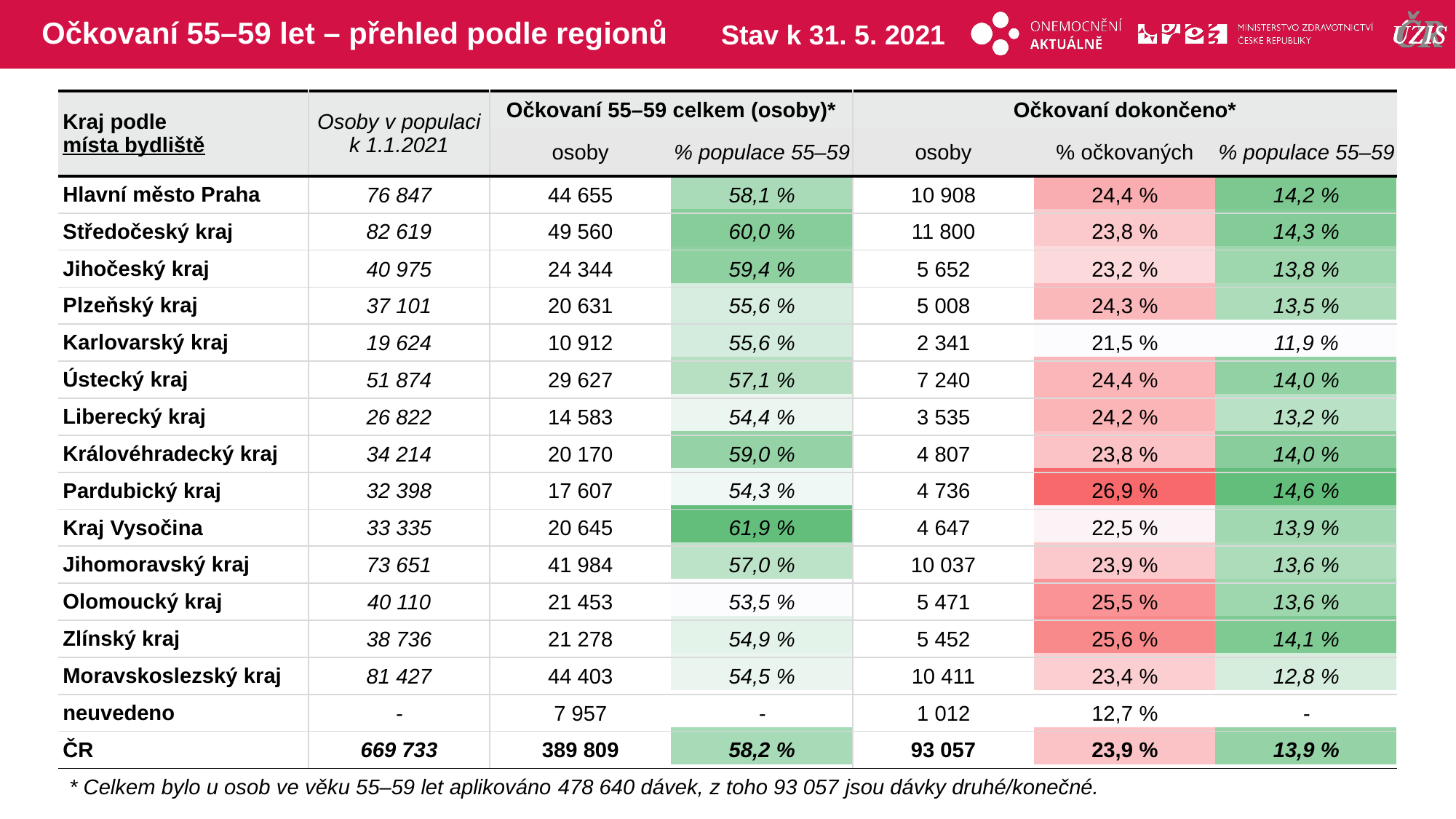

# Očkovaní 55–59 let – přehled podle regionů
Stav k 31. 5. 2021
| Kraj podle místa bydliště | Osoby v populaci k 1.1.2021 | Očkovaní 55–59 celkem (osoby)\* |  | Očkovaní dokončeno\* |  |  |
| --- | --- | --- | --- | --- | --- | --- |
|  |  | osoby | % populace 55–59 | osoby | % očkovaných | % populace 55–59 |
| Hlavní město Praha | 76 847 | 44 655 | 58,1 % | 10 908 | 24,4 % | 14,2 % |
| Středočeský kraj | 82 619 | 49 560 | 60,0 % | 11 800 | 23,8 % | 14,3 % |
| Jihočeský kraj | 40 975 | 24 344 | 59,4 % | 5 652 | 23,2 % | 13,8 % |
| Plzeňský kraj | 37 101 | 20 631 | 55,6 % | 5 008 | 24,3 % | 13,5 % |
| Karlovarský kraj | 19 624 | 10 912 | 55,6 % | 2 341 | 21,5 % | 11,9 % |
| Ústecký kraj | 51 874 | 29 627 | 57,1 % | 7 240 | 24,4 % | 14,0 % |
| Liberecký kraj | 26 822 | 14 583 | 54,4 % | 3 535 | 24,2 % | 13,2 % |
| Královéhradecký kraj | 34 214 | 20 170 | 59,0 % | 4 807 | 23,8 % | 14,0 % |
| Pardubický kraj | 32 398 | 17 607 | 54,3 % | 4 736 | 26,9 % | 14,6 % |
| Kraj Vysočina | 33 335 | 20 645 | 61,9 % | 4 647 | 22,5 % | 13,9 % |
| Jihomoravský kraj | 73 651 | 41 984 | 57,0 % | 10 037 | 23,9 % | 13,6 % |
| Olomoucký kraj | 40 110 | 21 453 | 53,5 % | 5 471 | 25,5 % | 13,6 % |
| Zlínský kraj | 38 736 | 21 278 | 54,9 % | 5 452 | 25,6 % | 14,1 % |
| Moravskoslezský kraj | 81 427 | 44 403 | 54,5 % | 10 411 | 23,4 % | 12,8 % |
| neuvedeno | - | 7 957 | - | 1 012 | 12,7 % | - |
| ČR | 669 733 | 389 809 | 58,2 % | 93 057 | 23,9 % | 13,9 % |
|  |  |  |  |  |  |
| --- | --- | --- | --- | --- | --- |
|  |  |  |  |  |  |
|  |  |  |  |  |  |
|  |  |  |  |  |  |
|  |  |  |  |  |  |
|  |  |  |  |  |  |
|  |  |  |  |  |  |
|  |  |  |  |  |  |
|  |  |  |  |  |  |
|  |  |  |  |  |  |
|  |  |  |  |  |  |
|  |  |  |  |  |  |
|  |  |  |  |  |  |
|  |  |  |  |  |  |
|  |  |  |  |  |  |
|  |  |  |  |  |  |
* Celkem bylo u osob ve věku 55–59 let aplikováno 478 640 dávek, z toho 93 057 jsou dávky druhé/konečné.